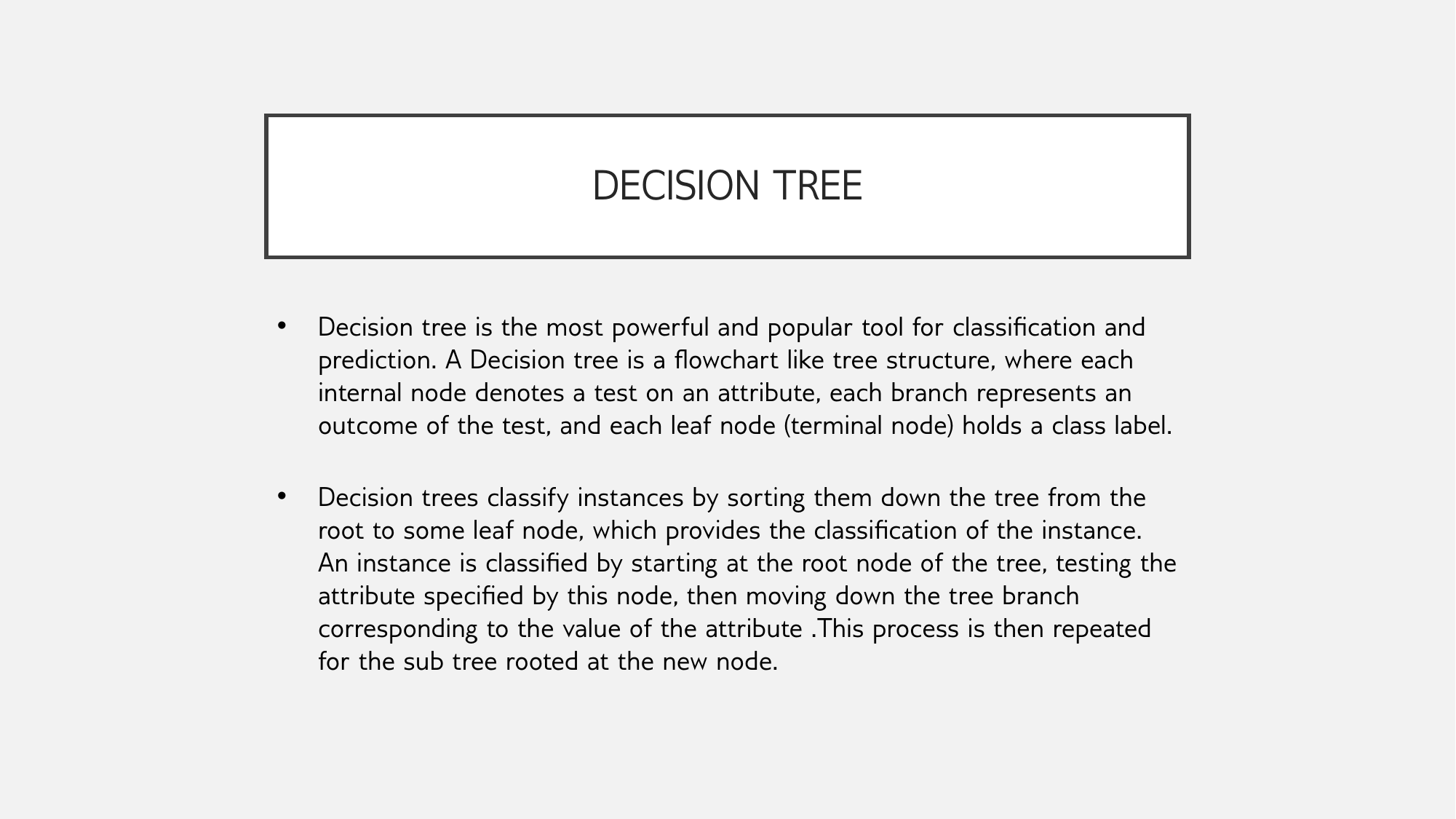

# DECISION TREE
Decision tree is the most powerful and popular tool for classification and prediction. A Decision tree is a flowchart like tree structure, where each internal node denotes a test on an attribute, each branch represents an outcome of the test, and each leaf node (terminal node) holds a class label.

Decision trees classify instances by sorting them down the tree from the root to some leaf node, which provides the classification of the instance. An instance is classified by starting at the root node of the tree, testing the attribute specified by this node, then moving down the tree branch corresponding to the value of the attribute .This process is then repeated for the sub tree rooted at the new node.